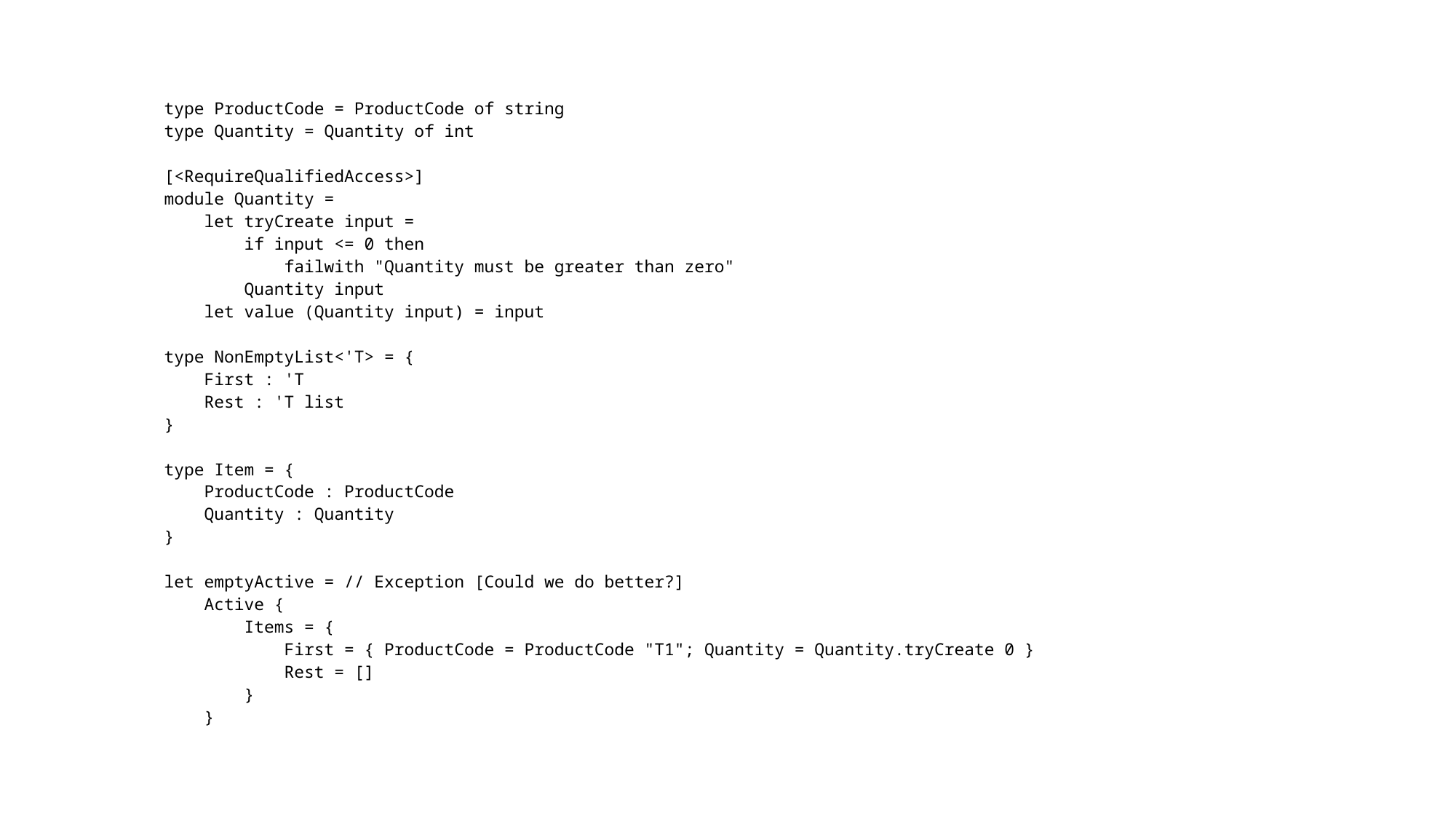

type ProductCode = ProductCode of string
type Quantity = Quantity of int

[<RequireQualifiedAccess>]
module Quantity =
    let tryCreate input =
        if input <= 0 then
            failwith "Quantity must be greater than zero"
        Quantity input
    let value (Quantity input) = input

type NonEmptyList<'T> = {
    First : 'T
    Rest : 'T list
}

type Item = {
    ProductCode : ProductCode
    Quantity : Quantity
}

let emptyActive = // Exception [Could we do better?]
    Active {
        Items = {
            First = { ProductCode = ProductCode "T1"; Quantity = Quantity.tryCreate 0 }
            Rest = []
        }
    }